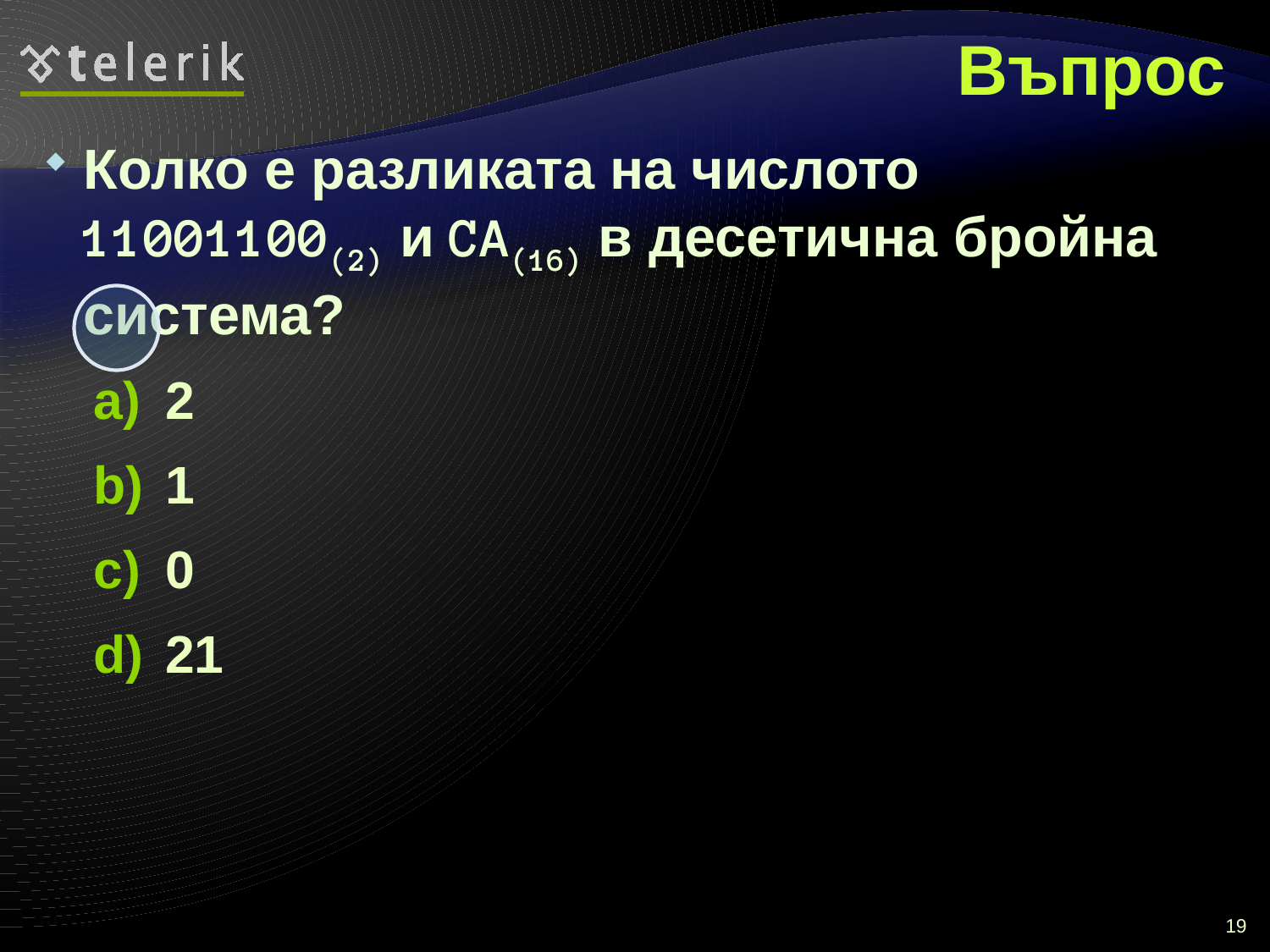

# Въпрос
Колко е разликата на числото 11001100(2) и СА(16) в десетична бройна система?
2
1
0
21

19